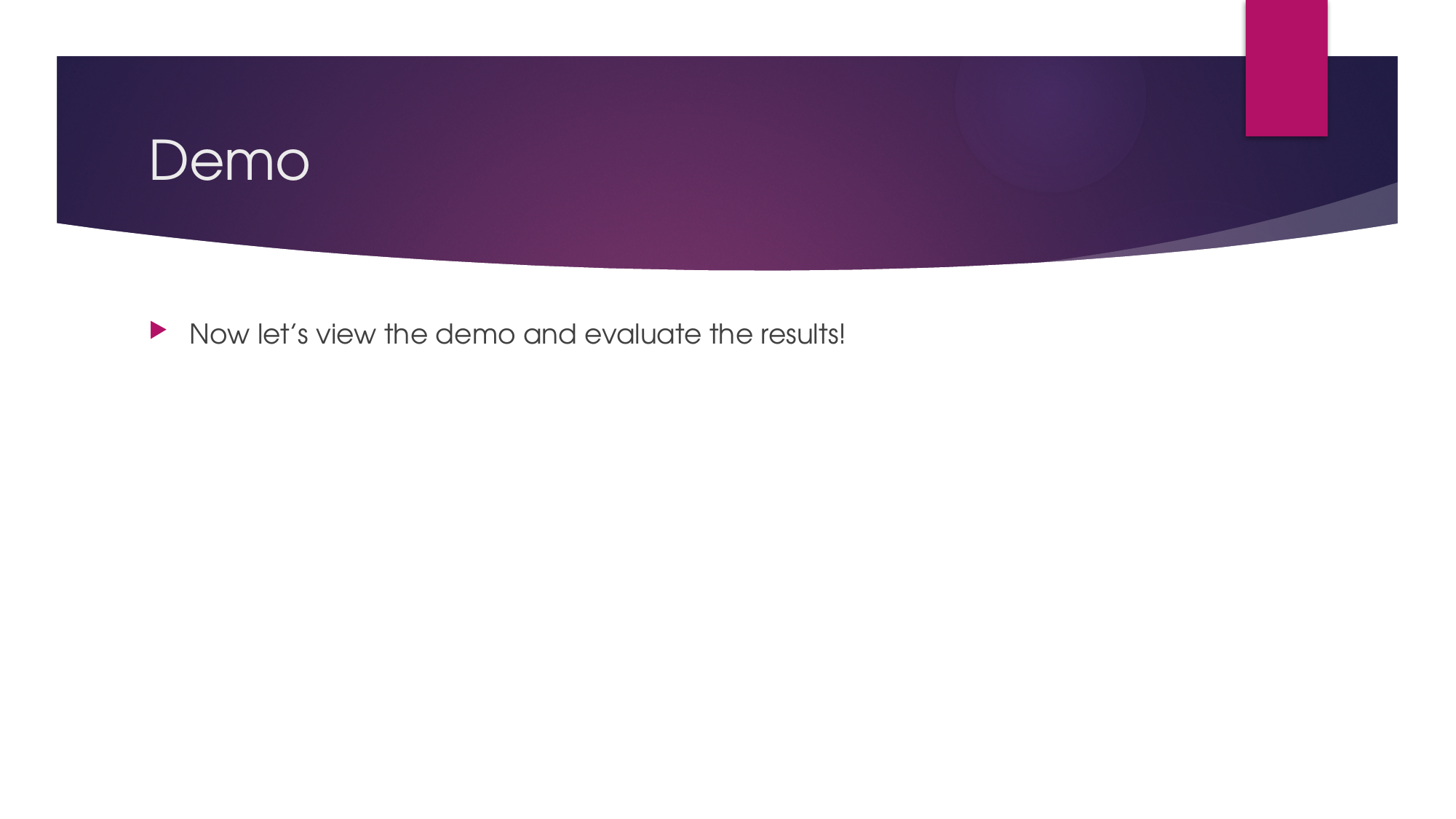

# Demo
Now let’s view the demo and evaluate the results!